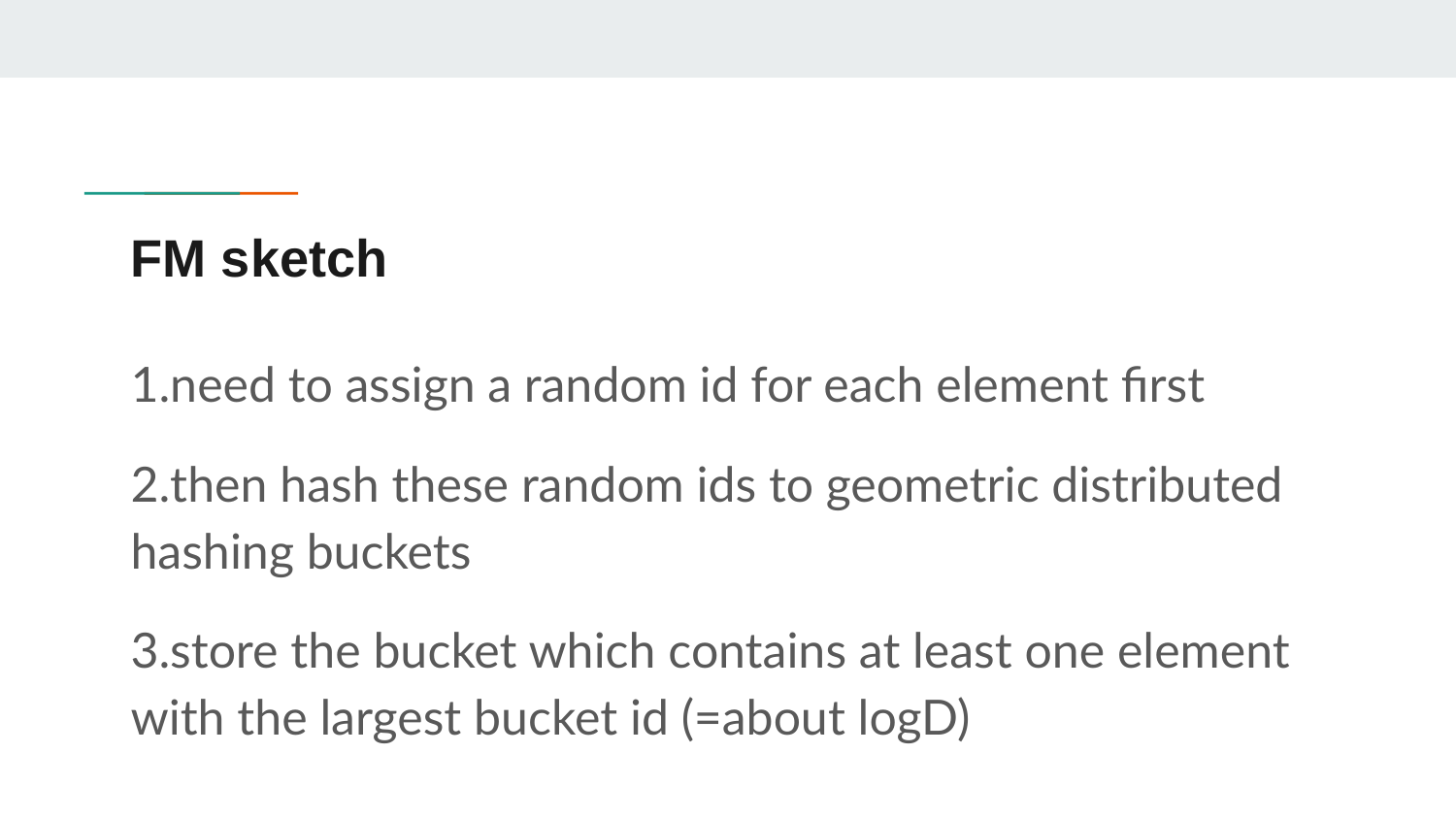

# FM sketch
1.need to assign a random id for each element first
2.then hash these random ids to geometric distributed hashing buckets
3.store the bucket which contains at least one element with the largest bucket id (=about logD)